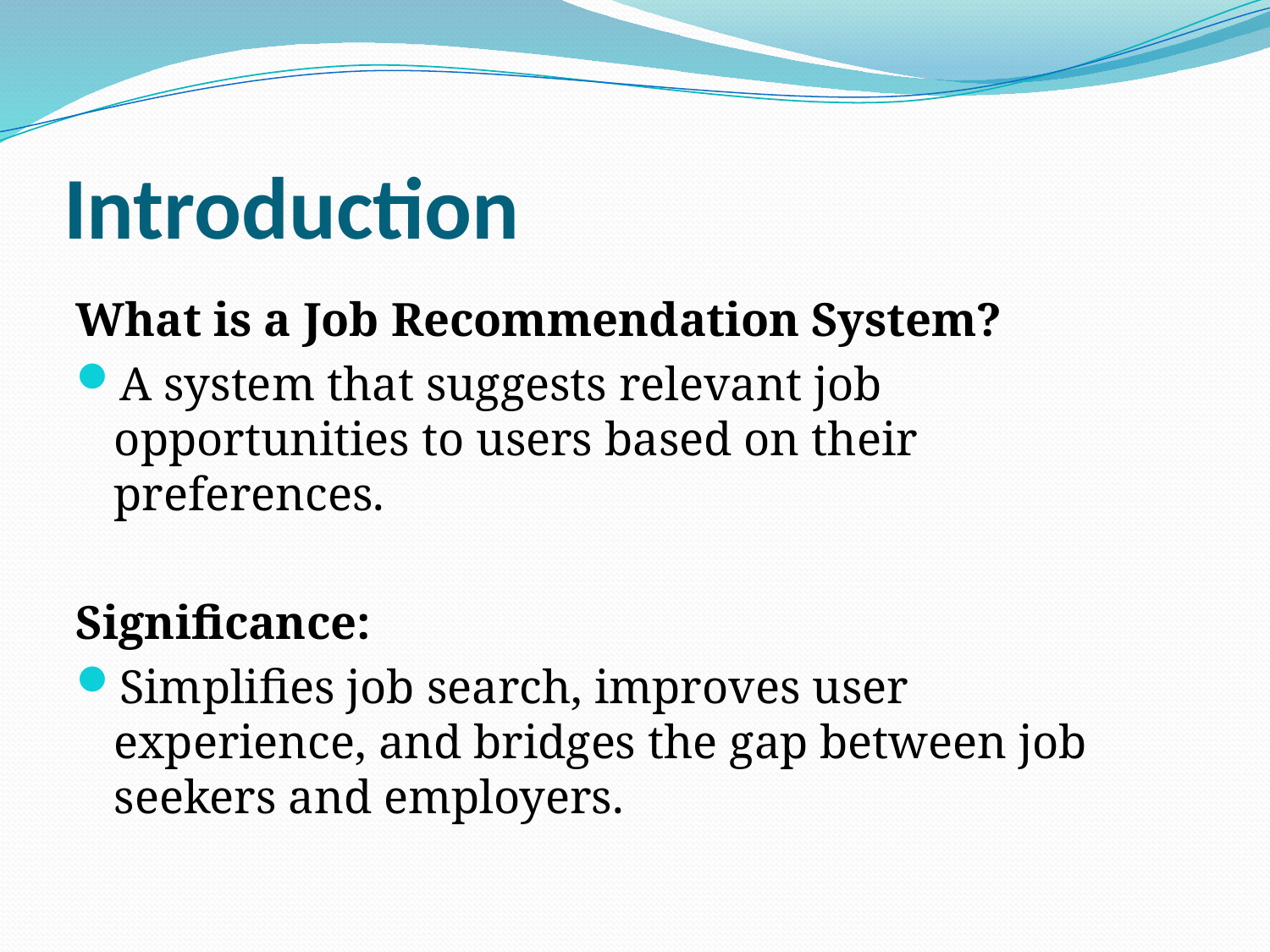

# Introduction
What is a Job Recommendation System?
A system that suggests relevant job opportunities to users based on their preferences.

Significance:
Simplifies job search, improves user experience, and bridges the gap between job seekers and employers.